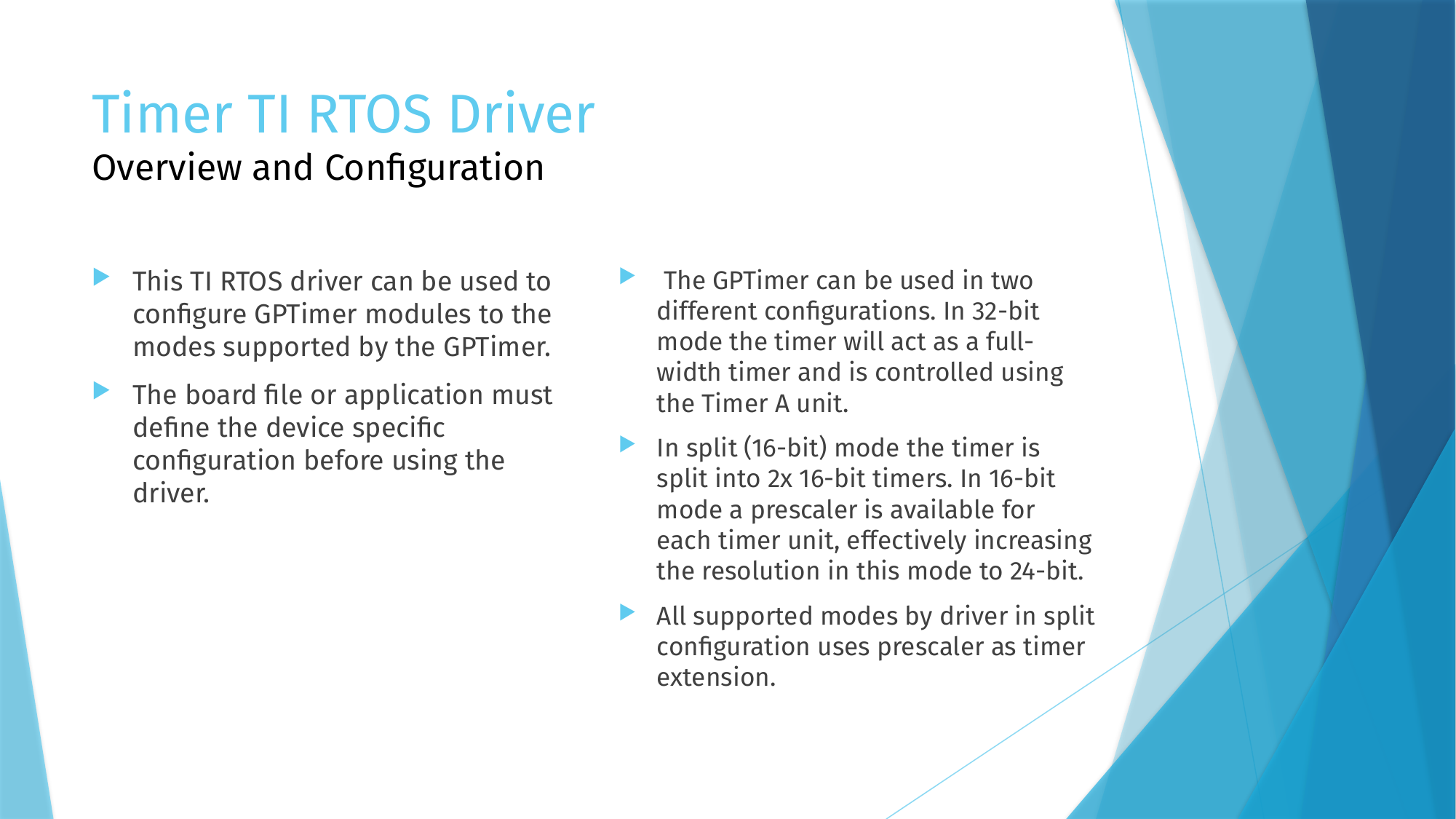

# Timer TI RTOS Driver Overview and Configuration
This TI RTOS driver can be used to configure GPTimer modules to the modes supported by the GPTimer.
The board file or application must define the device specific configuration before using the driver.
 The GPTimer can be used in two different configurations. In 32-bit mode the timer will act as a full-width timer and is controlled using the Timer A unit.
In split (16-bit) mode the timer is split into 2x 16-bit timers. In 16-bit mode a prescaler is available for each timer unit, effectively increasing the resolution in this mode to 24-bit.
All supported modes by driver in split configuration uses prescaler as timer extension.